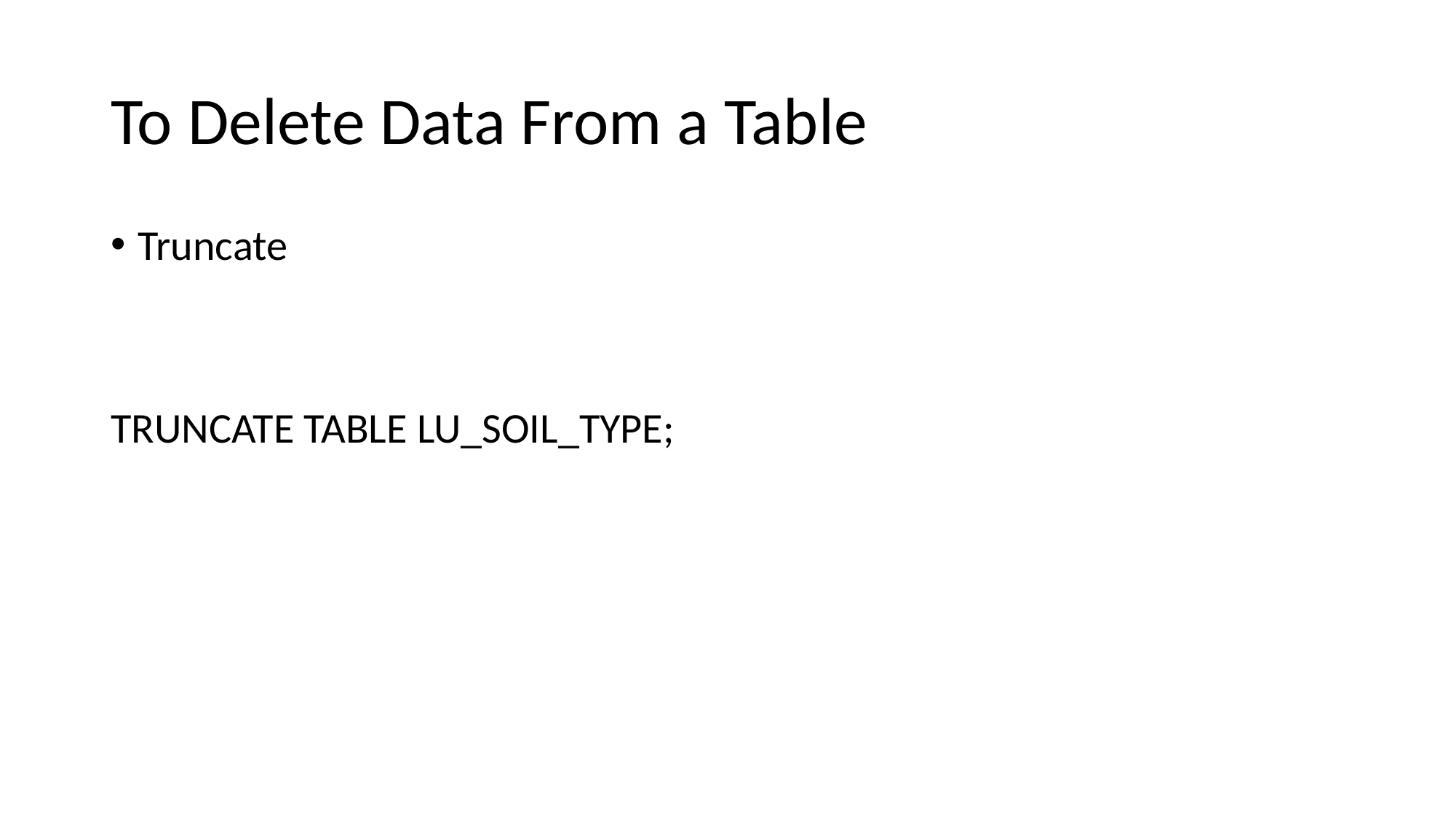

# To Delete Data From a Table
Truncate

TRUNCATE TABLE LU_SOIL_TYPE;